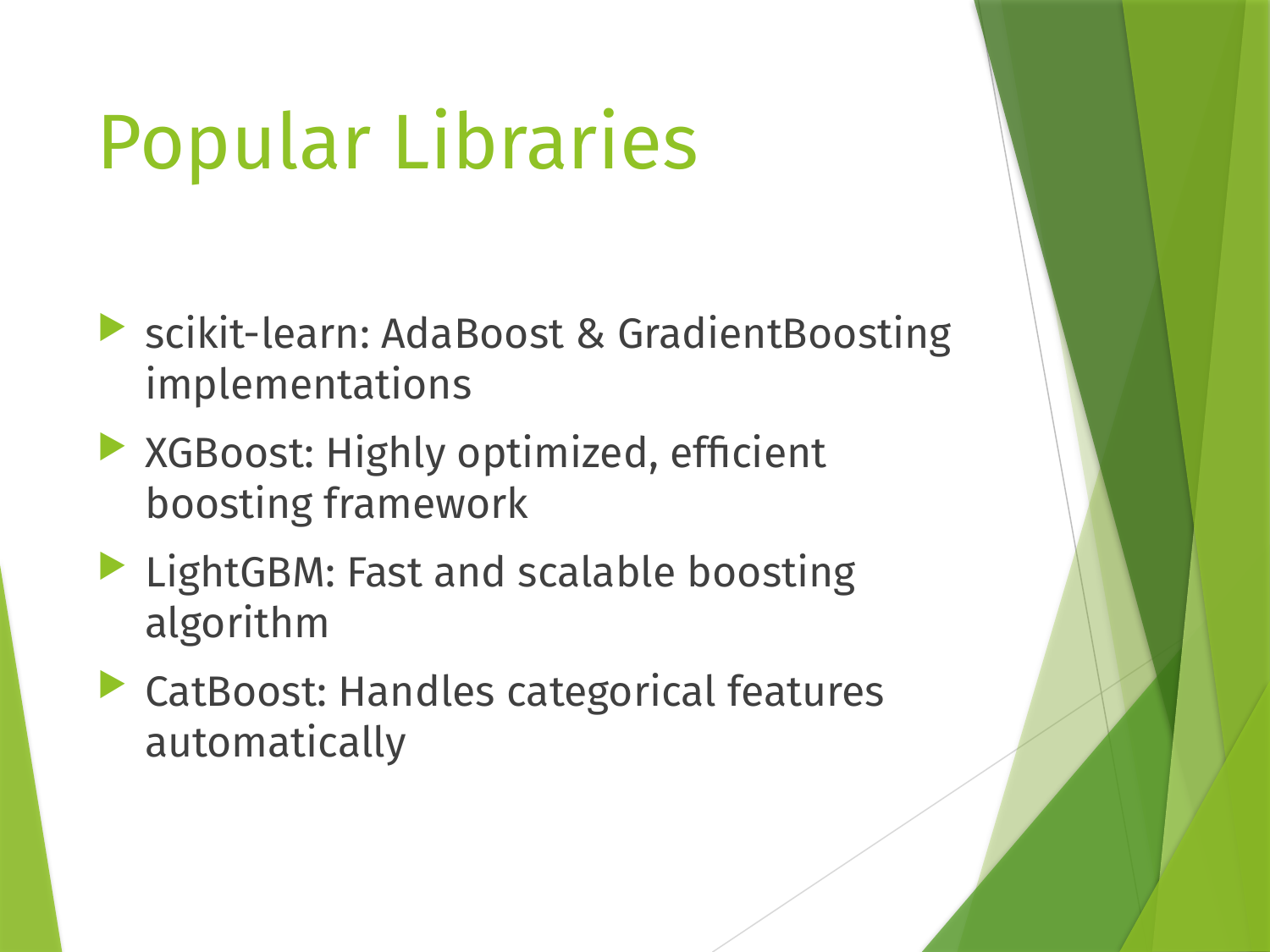

# Popular Libraries
scikit-learn: AdaBoost & GradientBoosting implementations
XGBoost: Highly optimized, efficient boosting framework
LightGBM: Fast and scalable boosting algorithm
CatBoost: Handles categorical features automatically